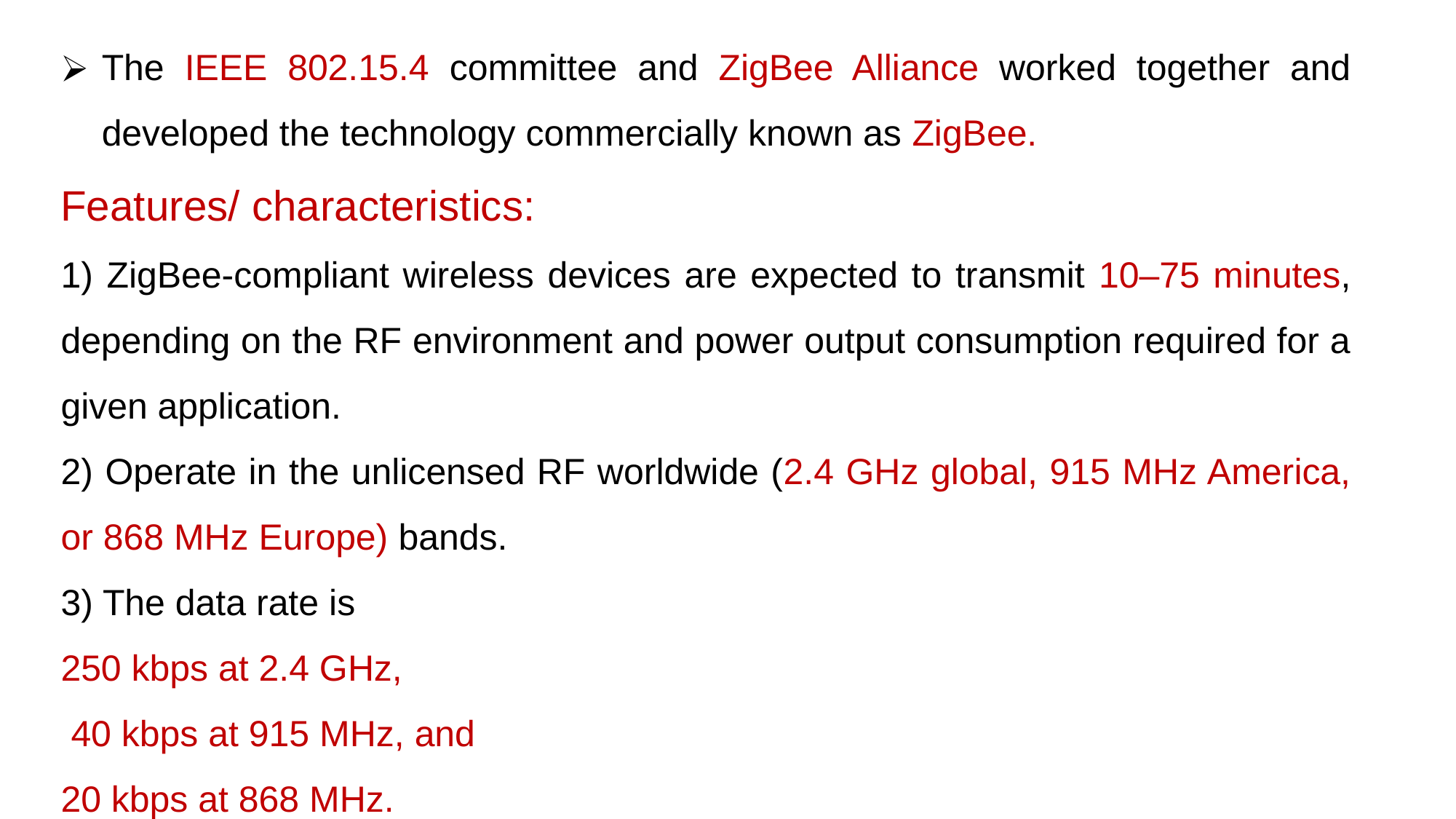

The IEEE 802.15.4 committee and ZigBee Alliance worked together and developed the technology commercially known as ZigBee.
Features/ characteristics:
1) ZigBee-compliant wireless devices are expected to transmit 10–75 minutes, depending on the RF environment and power output consumption required for a given application.
2) Operate in the unlicensed RF worldwide (2.4 GHz global, 915 MHz America, or 868 MHz Europe) bands.
3) The data rate is
250 kbps at 2.4 GHz,
 40 kbps at 915 MHz, and
20 kbps at 868 MHz.